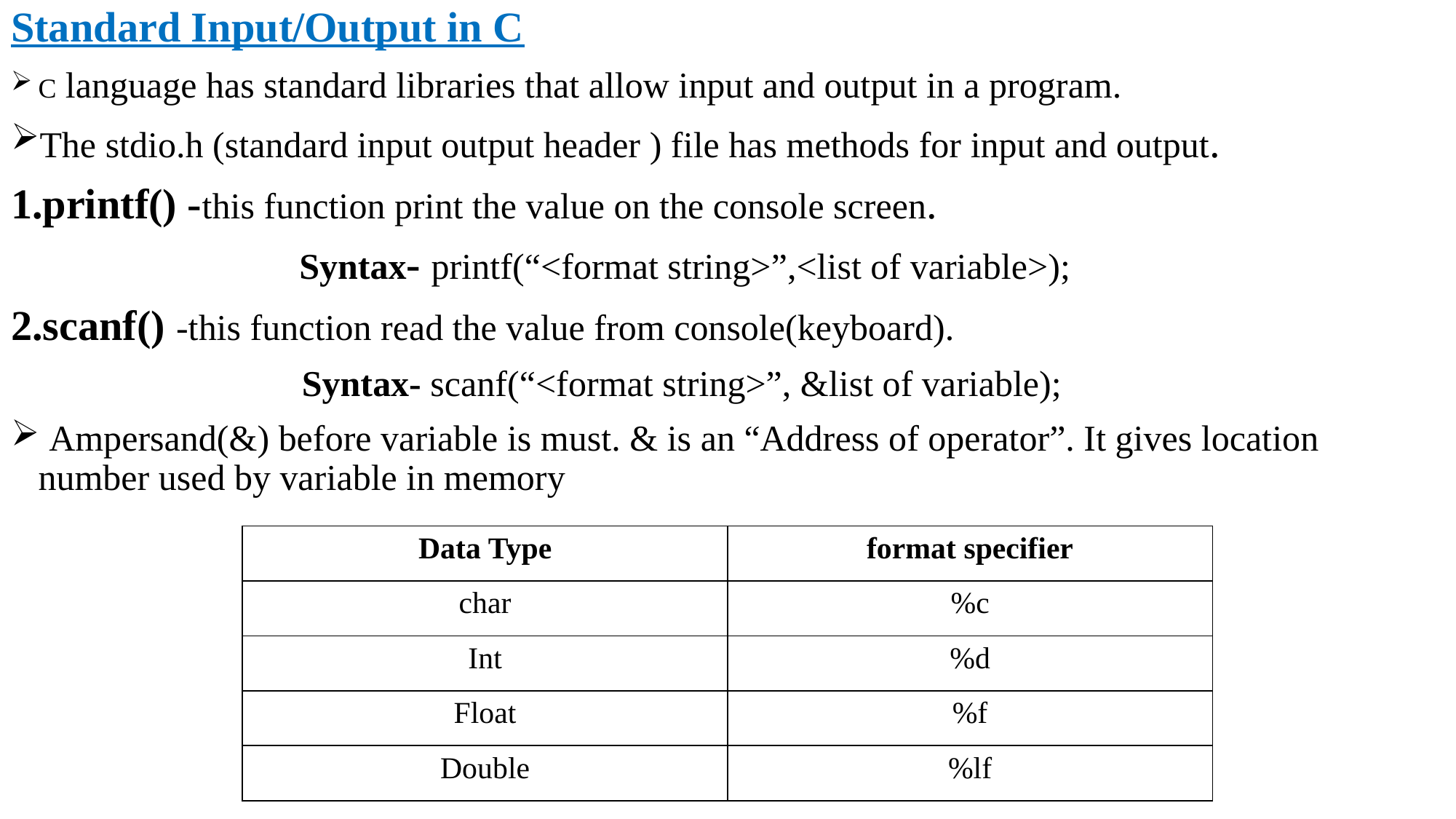

Standard Input/Output in C
C language has standard libraries that allow input and output in a program.
The stdio.h (standard input output header ) file has methods for input and output.
1.printf() -this function print the value on the console screen.
	                 Syntax- printf(“<format string>”,<list of variable>);
2.scanf() -this function read the value from console(keyboard).
	                    Syntax- scanf(“<format string>”, &list of variable);
 Ampersand(&) before variable is must. & is an “Address of operator”. It gives location number used by variable in memory

| Data Type | format specifier |
| --- | --- |
| char | %c |
| Int | %d |
| Float | %f |
| Double | %lf |